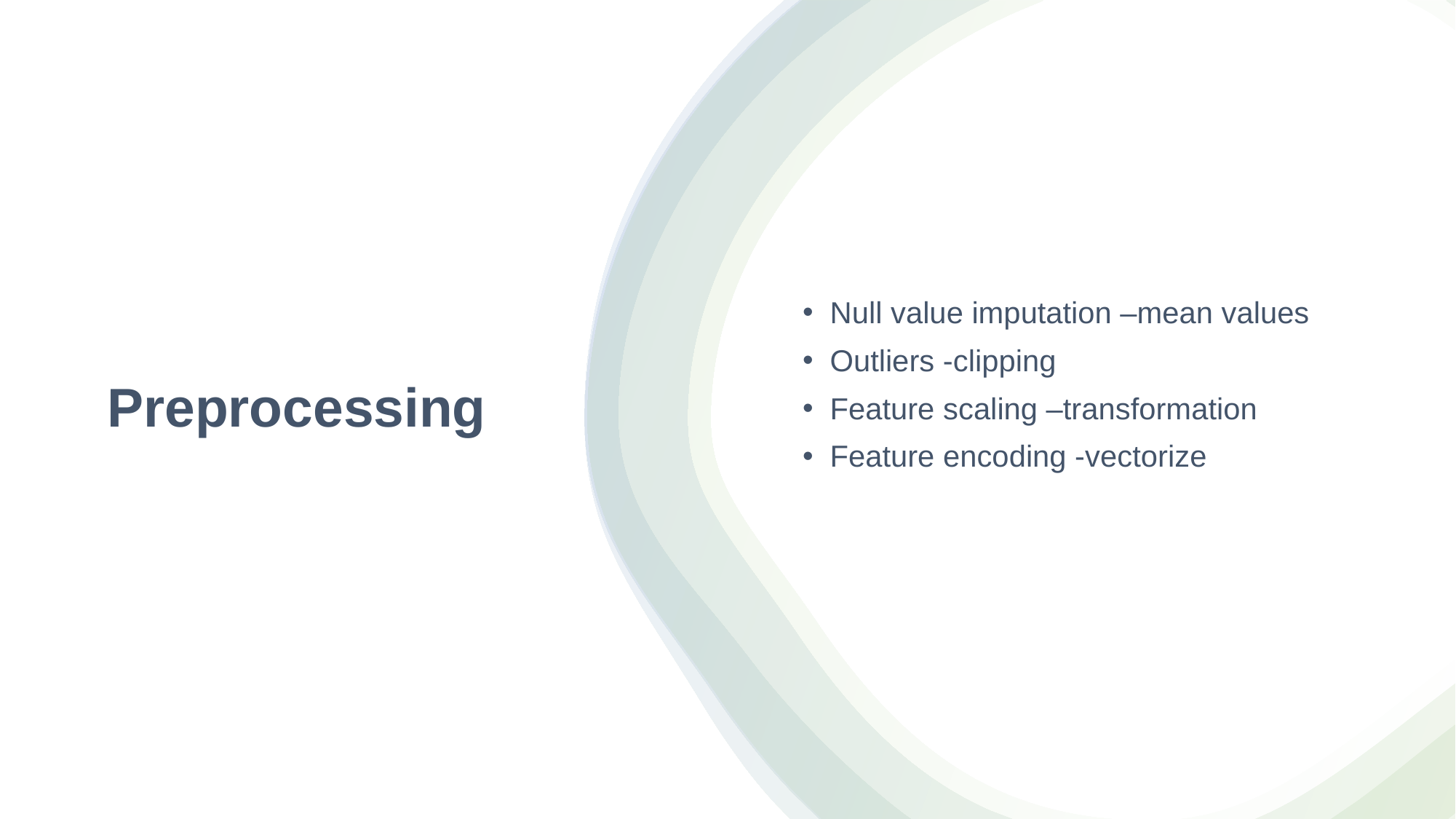

Null value imputation –mean values
Outliers -clipping
Feature scaling –transformation
Feature encoding -vectorize

# Preprocessing